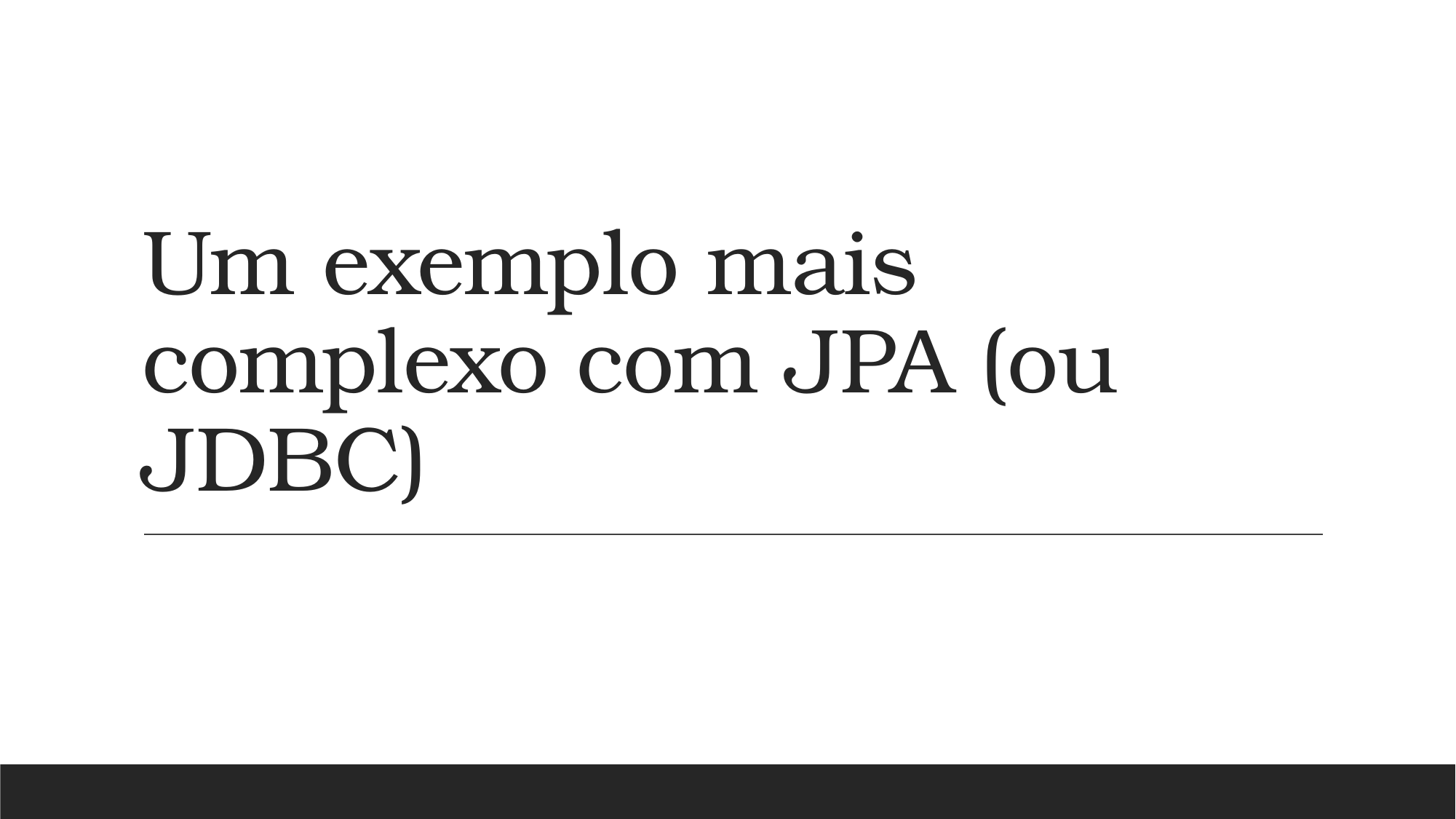

# Um exemplo mais complexo com JPA (ou JDBC)